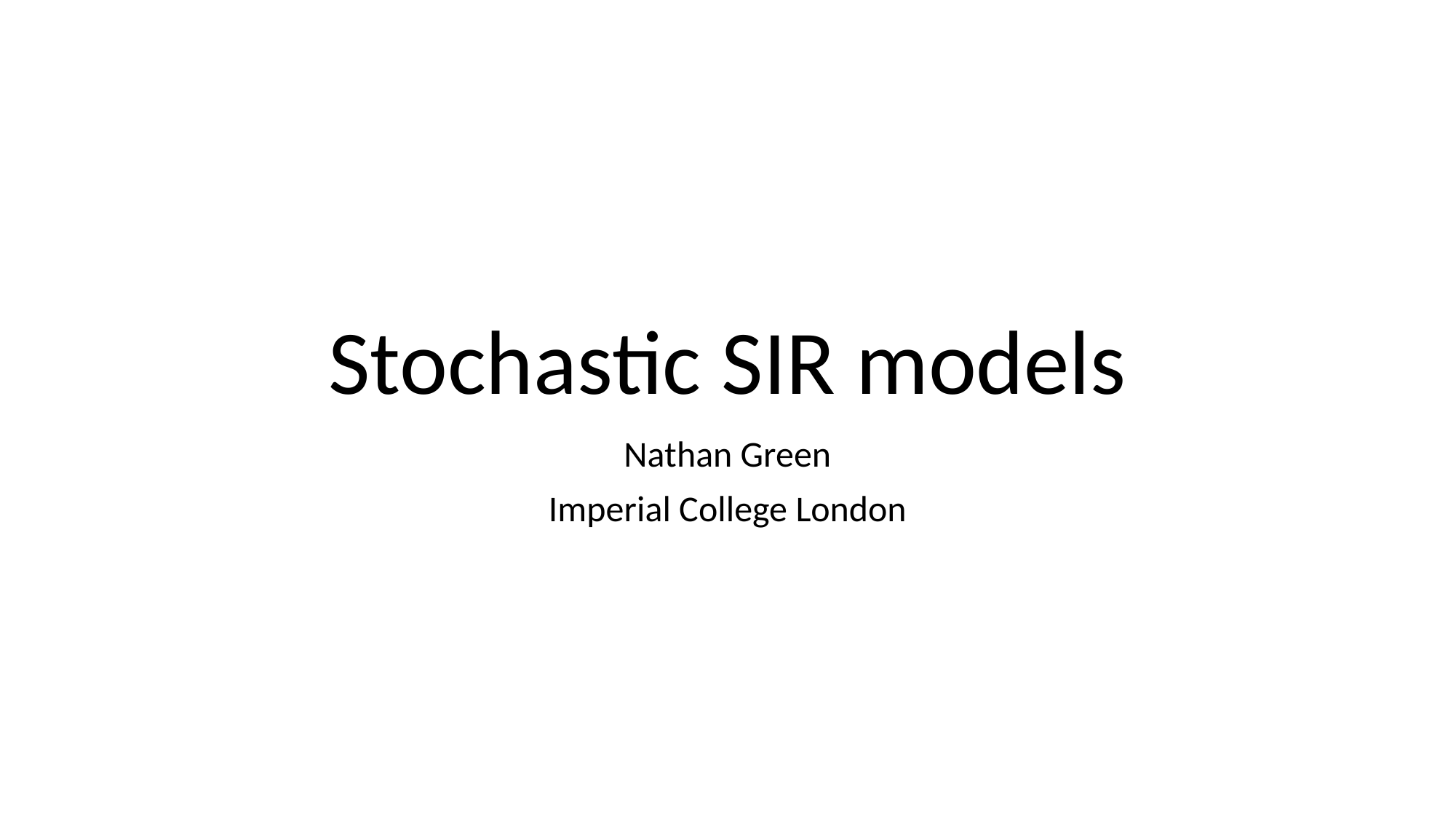

# Stochastic SIR models
Nathan Green
Imperial College London